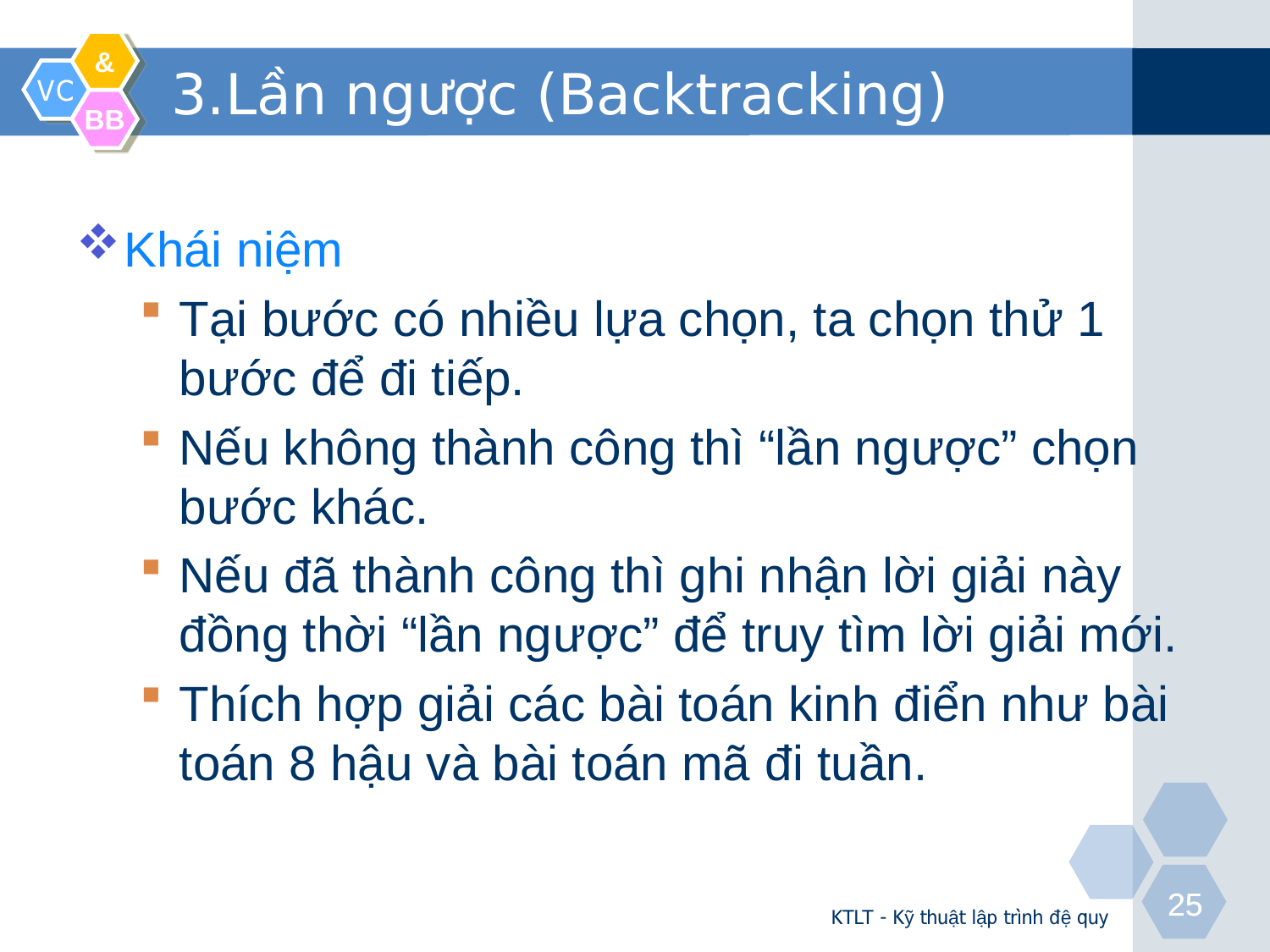

# 3.Lần ngược (Backtracking)
Khái niệm
Tại bước có nhiều lựa chọn, ta chọn thử 1 bước để đi tiếp.
Nếu không thành công thì “lần ngược” chọn bước khác.
Nếu đã thành công thì ghi nhận lời giải này đồng thời “lần ngược” để truy tìm lời giải mới.
Thích hợp giải các bài toán kinh điển như bài toán 8 hậu và bài toán mã đi tuần.
KTLT - Kỹ thuật lập trình đệ quy